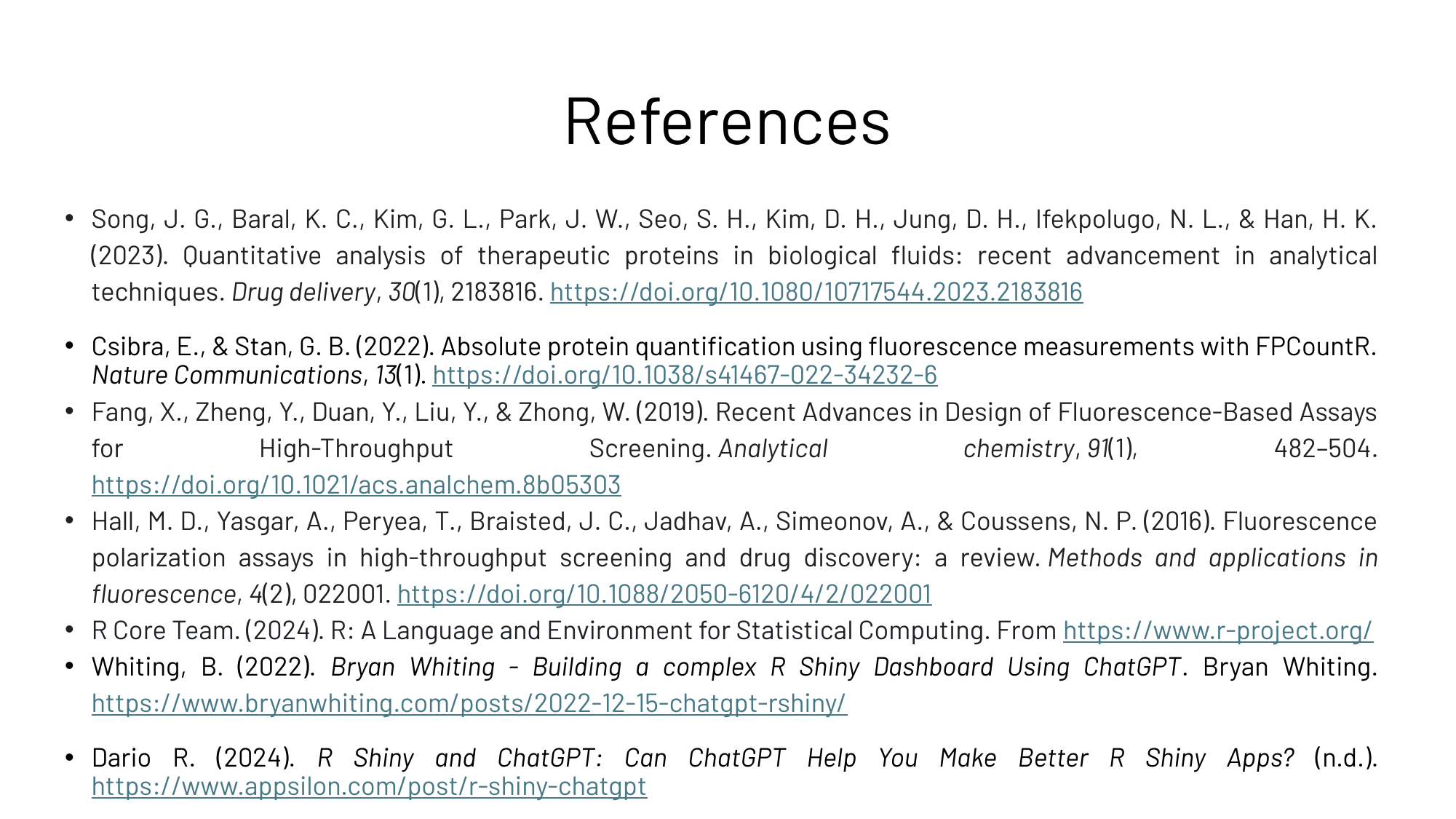

# References
Song, J. G., Baral, K. C., Kim, G. L., Park, J. W., Seo, S. H., Kim, D. H., Jung, D. H., Ifekpolugo, N. L., & Han, H. K. (2023). Quantitative analysis of therapeutic proteins in biological fluids: recent advancement in analytical techniques. Drug delivery, 30(1), 2183816. https://doi.org/10.1080/10717544.2023.2183816
Csibra, E., & Stan, G. B. (2022). Absolute protein quantification using fluorescence measurements with FPCountR. Nature Communications, 13(1). https://doi.org/10.1038/s41467-022-34232-6
Fang, X., Zheng, Y., Duan, Y., Liu, Y., & Zhong, W. (2019). Recent Advances in Design of Fluorescence-Based Assays for High-Throughput Screening. Analytical chemistry, 91(1), 482–504. https://doi.org/10.1021/acs.analchem.8b05303
Hall, M. D., Yasgar, A., Peryea, T., Braisted, J. C., Jadhav, A., Simeonov, A., & Coussens, N. P. (2016). Fluorescence polarization assays in high-throughput screening and drug discovery: a review. Methods and applications in fluorescence, 4(2), 022001. https://doi.org/10.1088/2050-6120/4/2/022001
R Core Team. (2024). R: A Language and Environment for Statistical Computing. From https://www.r-project.org/
Whiting, B. (2022). Bryan Whiting - Building a complex R Shiny Dashboard Using ChatGPT. Bryan Whiting. https://www.bryanwhiting.com/posts/2022-12-15-chatgpt-rshiny/
Dario R. (2024). R Shiny and ChatGPT: Can ChatGPT Help You Make Better R Shiny Apps? (n.d.). https://www.appsilon.com/post/r-shiny-chatgpt